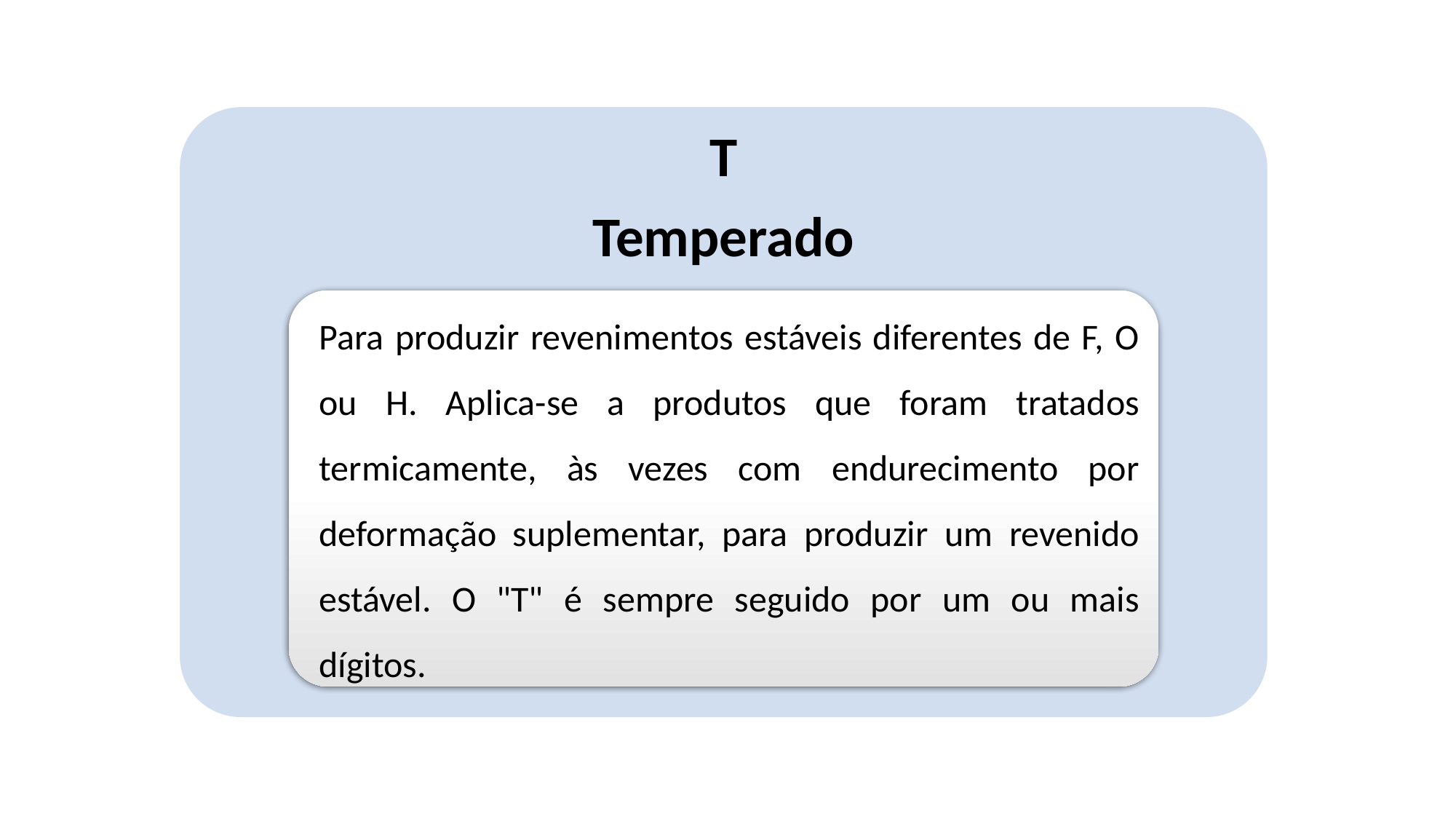

T
Temperado
Para produzir revenimentos estáveis diferentes de F, O ou H. Aplica-se a produtos que foram tratados termicamente, às vezes com endurecimento por deformação suplementar, para produzir um revenido estável. O "T" é sempre seguido por um ou mais dígitos.